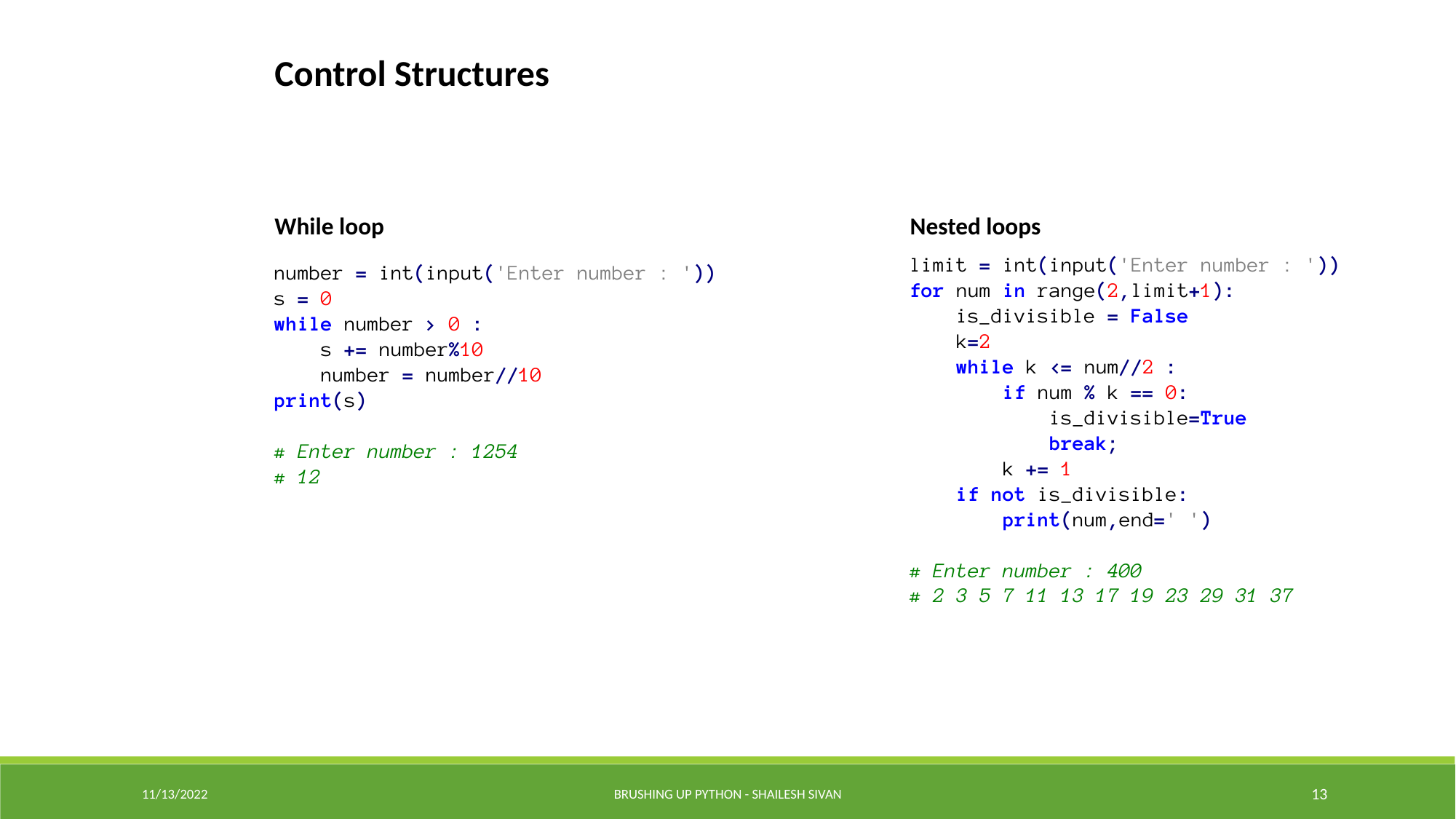

Control Structures
While loop
Nested loops
limit = int(input('Enter number : '))
for num in range(2,limit+1):
    is_divisible = False
    k=2
    while k <= num//2 :
        if num % k == 0:
            is_divisible=True
            break;
        k += 1
    if not is_divisible:
        print(num,end=' ')

# Enter number : 400
# 2 3 5 7 11 13 17 19 23 29 31 37
number = int(input('Enter number : '))
s = 0
while number > 0 :
    s += number%10
    number = number//10
print(s)

# Enter number : 1254
# 12
11/13/2022
Brushing Up Python - Shailesh Sivan
13